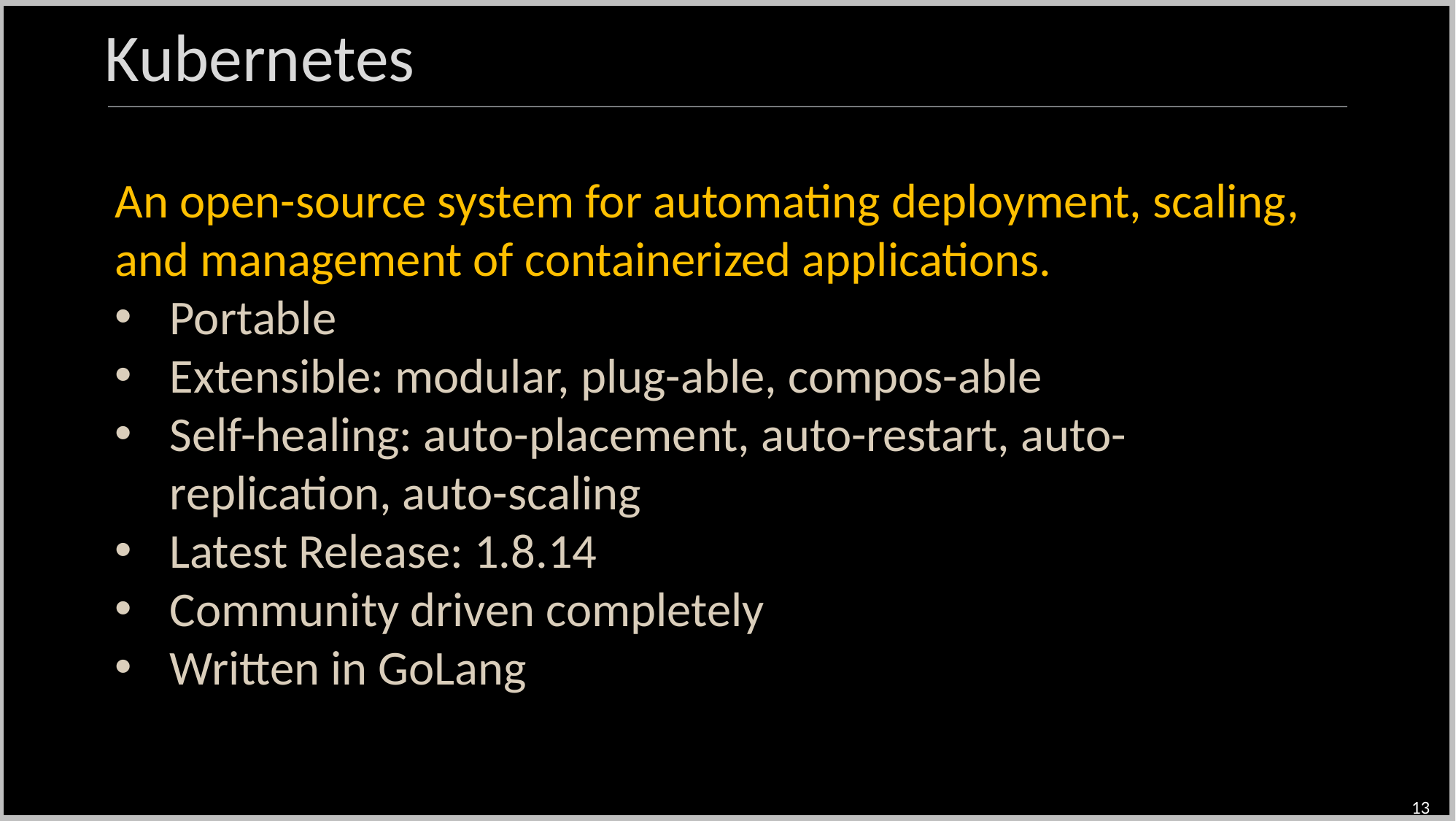

Kubernetes
An open-source system for automating deployment, scaling, and management of containerized applications.
Portable
Extensible: modular, plug-able, compos-able
Self-healing: auto-placement, auto-restart, auto-replication, auto-scaling
Latest Release: 1.8.14
Community driven completely
Written in GoLang

13